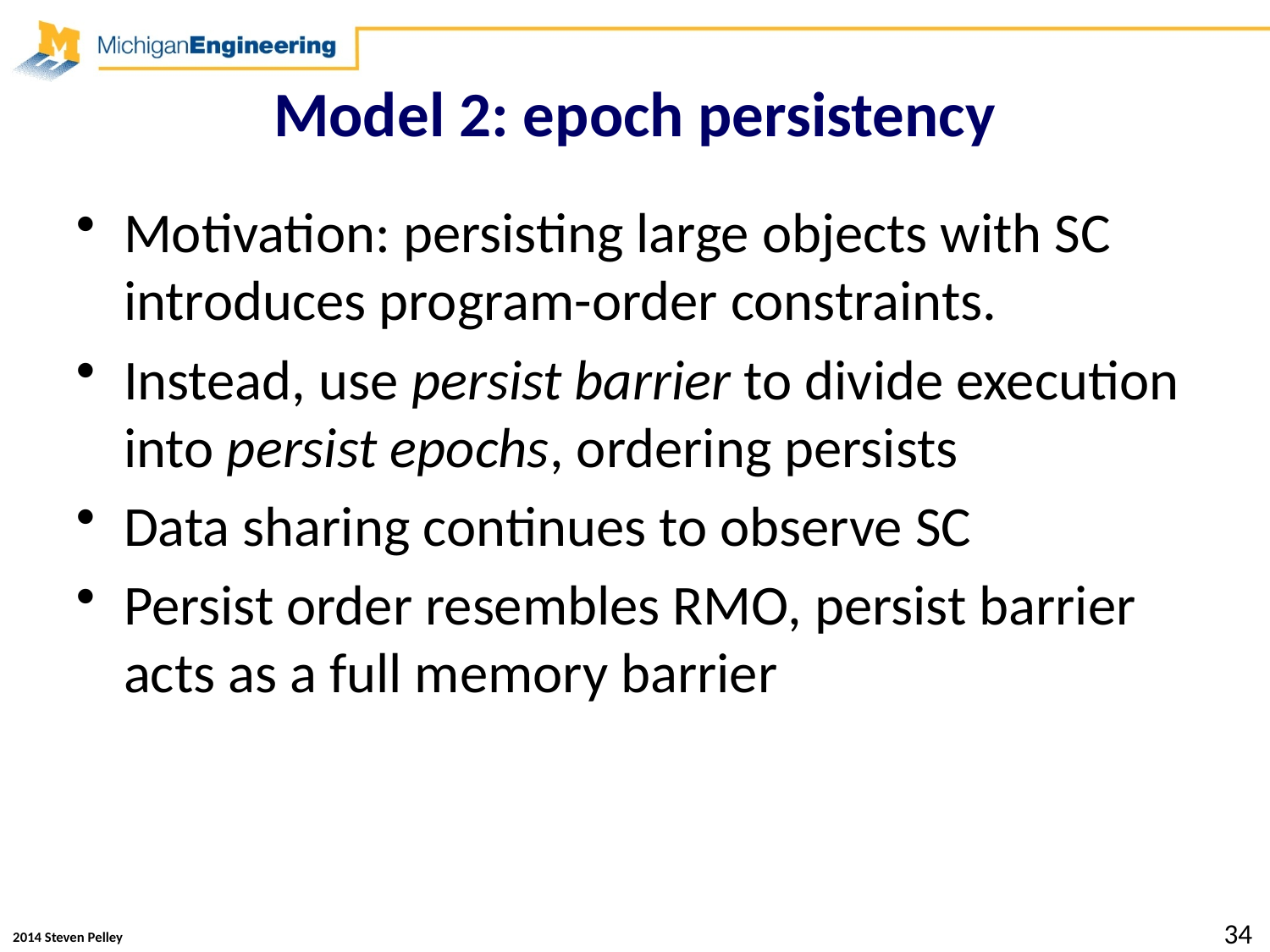

# Model 2: epoch persistency
Motivation: persisting large objects with SC introduces program-order constraints.
Instead, use persist barrier to divide execution into persist epochs, ordering persists
Data sharing continues to observe SC
Persist order resembles RMO, persist barrier acts as a full memory barrier
34